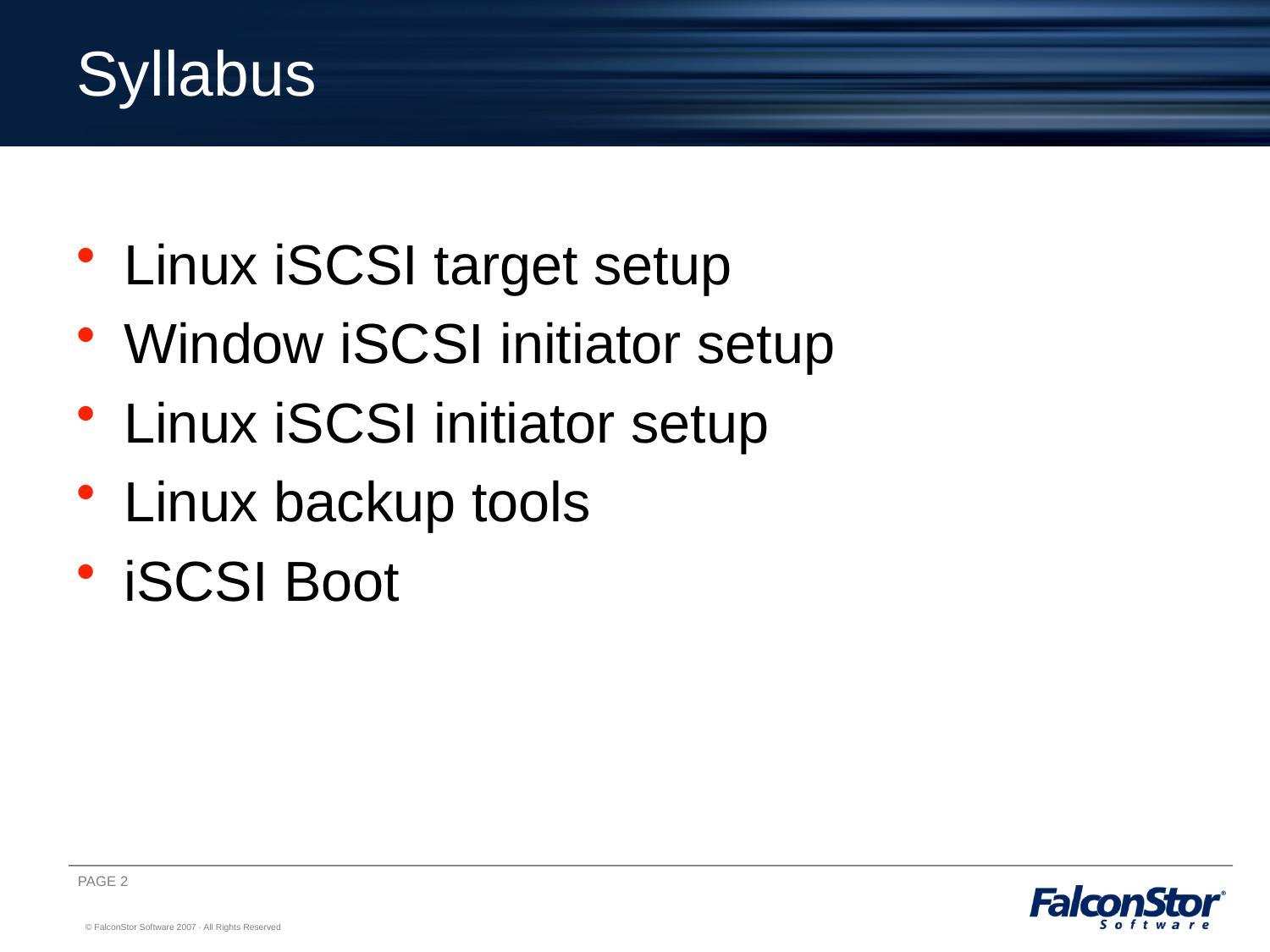

# Syllabus
Linux iSCSI target setup
Window iSCSI initiator setup
Linux iSCSI initiator setup
Linux backup tools
iSCSI Boot